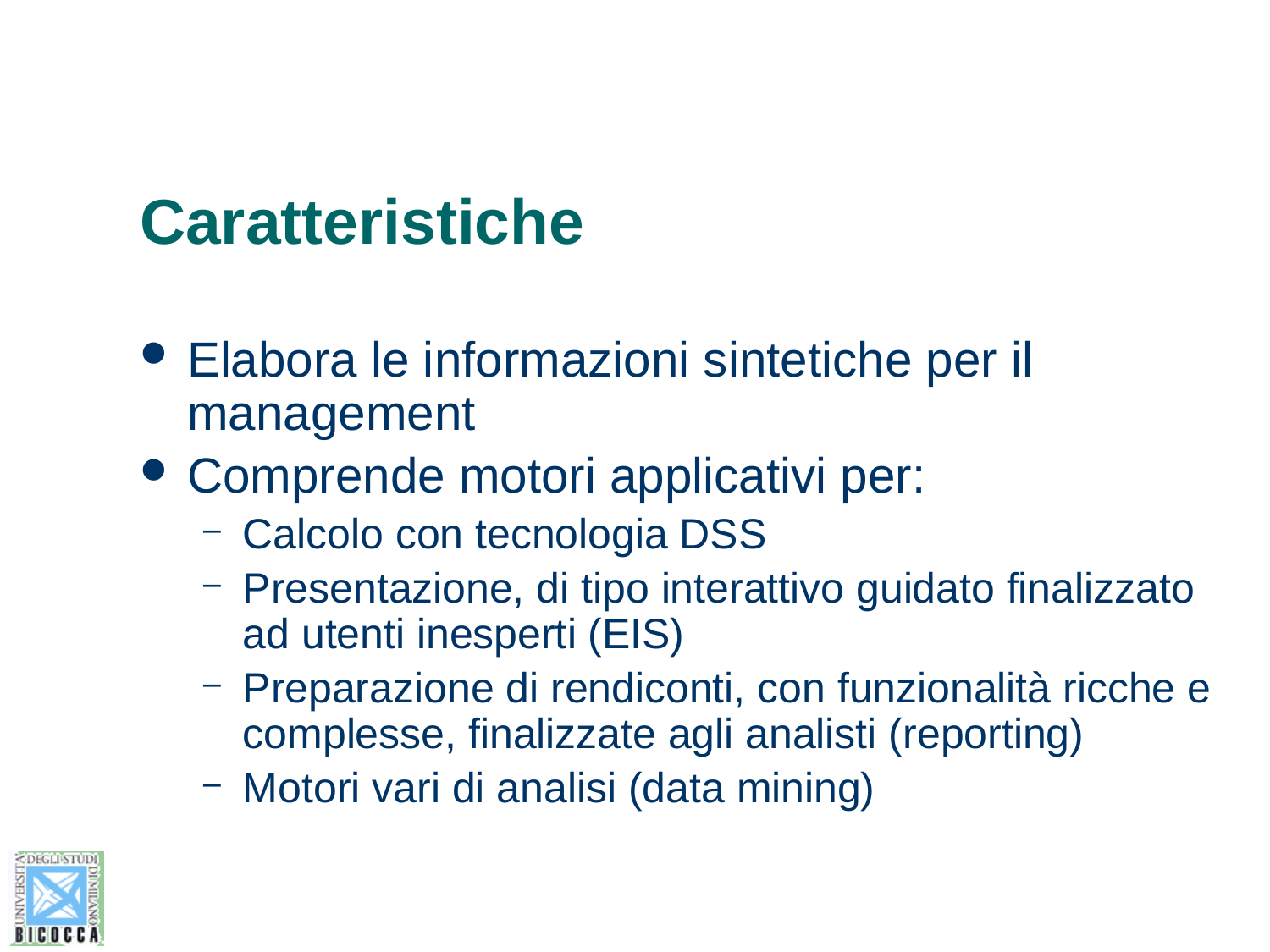

# Caratteristiche
Elabora le informazioni sintetiche per il management
Comprende motori applicativi per:
Calcolo con tecnologia DSS
Presentazione, di tipo interattivo guidato finalizzato ad utenti inesperti (EIS)
Preparazione di rendiconti, con funzionalità ricche e complesse, finalizzate agli analisti (reporting)
Motori vari di analisi (data mining)